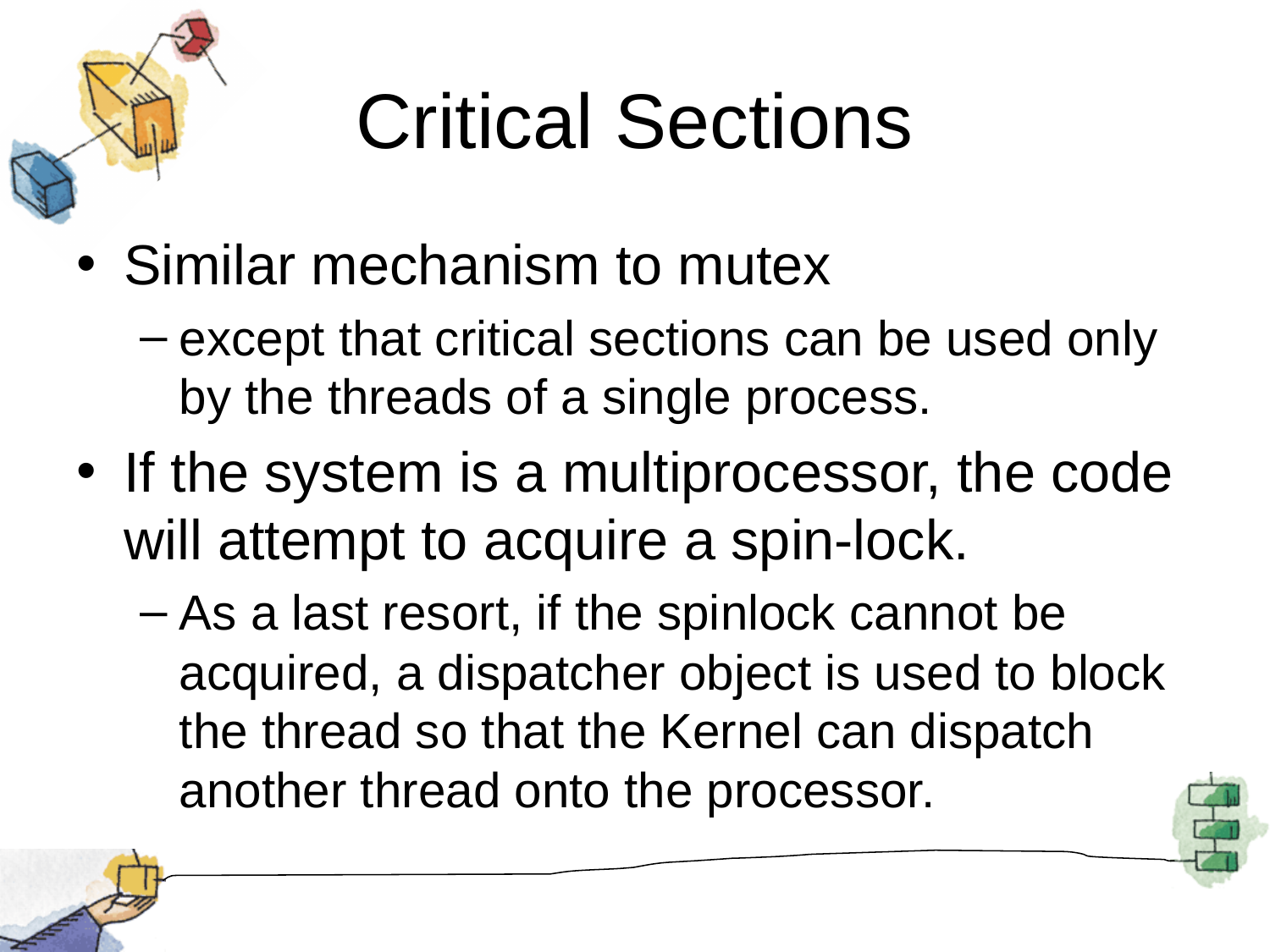

# Critical Sections
Similar mechanism to mutex
except that critical sections can be used only by the threads of a single process.
If the system is a multiprocessor, the code will attempt to acquire a spin-lock.
As a last resort, if the spinlock cannot be acquired, a dispatcher object is used to block the thread so that the Kernel can dispatch another thread onto the processor.